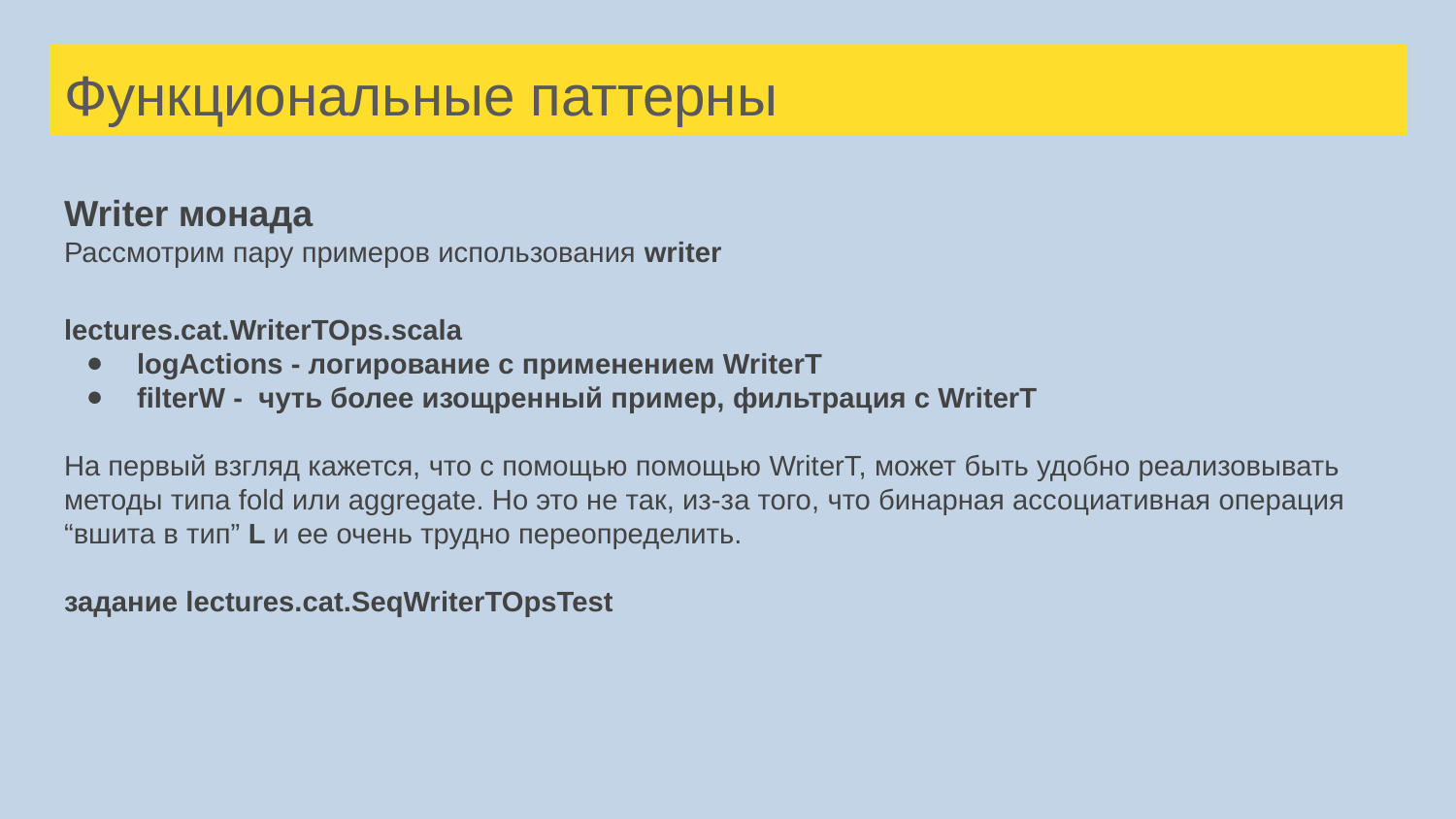

# Функциональные паттерны
Writer монада
Рассмотрим пару примеров использования writer

lectures.cat.WriterTOps.scala
logActions - логирование с применением WriterT
filterW -  чуть более изощренный пример, фильтрация с WriterT

На первый взгляд кажется, что с помощью помощью WriterT, может быть удобно реализовывать методы типа fold или aggregate. Но это не так, из-за того, что бинарная ассоциативная операция “вшита в тип” L и ее очень трудно переопределить.

задание lectures.cat.SeqWriterTOpsTest